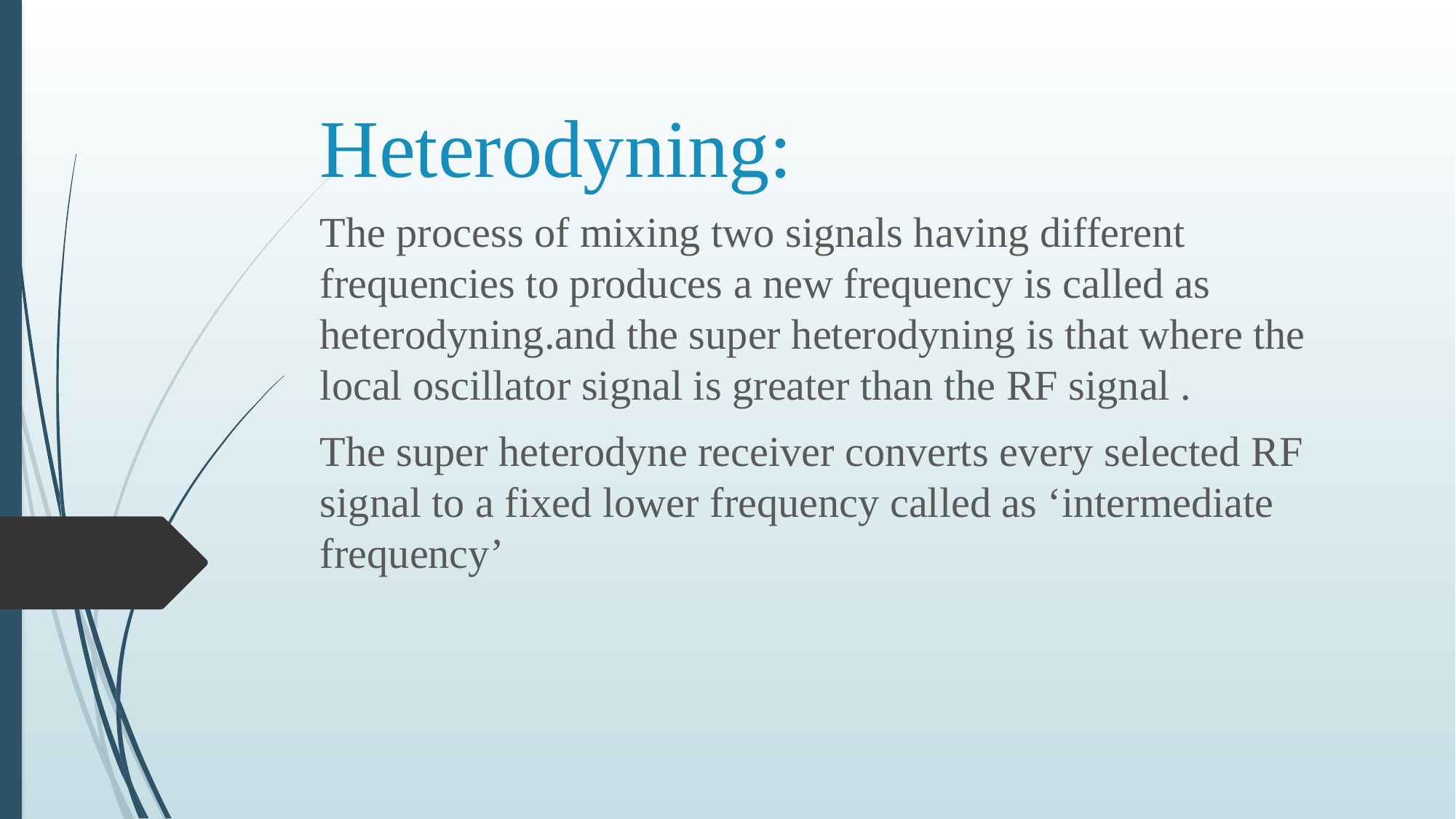

# Heterodyning:
The process of mixing two signals having different frequencies to produces a new frequency is called as heterodyning.and the super heterodyning is that where the local oscillator signal is greater than the RF signal .
The super heterodyne receiver converts every selected RF signal to a fixed lower frequency called as ‘intermediate frequency’